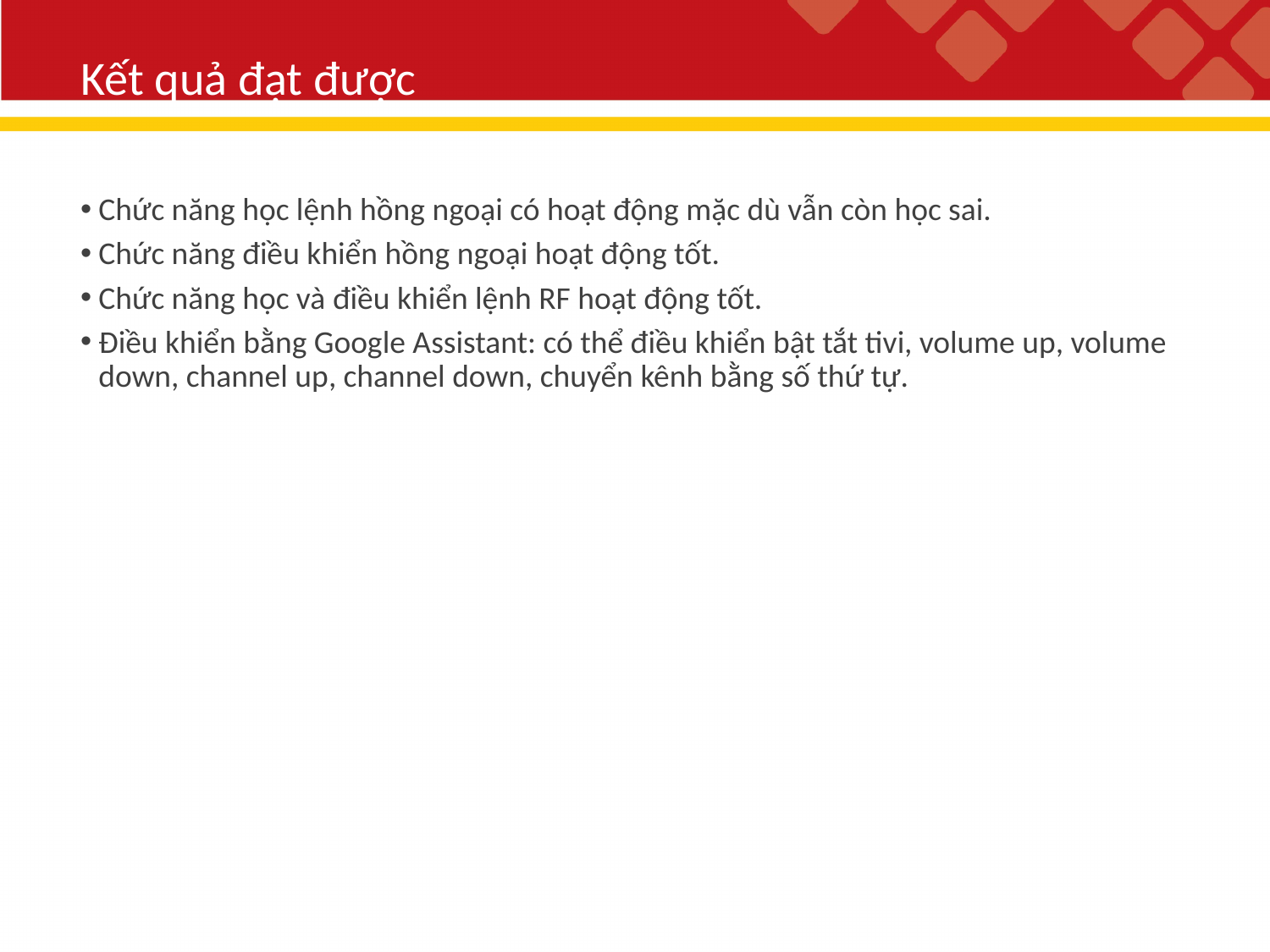

# Kết quả đạt được
Chức năng học lệnh hồng ngoại có hoạt động mặc dù vẫn còn học sai.
Chức năng điều khiển hồng ngoại hoạt động tốt.
Chức năng học và điều khiển lệnh RF hoạt động tốt.
Điều khiển bằng Google Assistant: có thể điều khiển bật tắt tivi, volume up, volume down, channel up, channel down, chuyển kênh bằng số thứ tự.